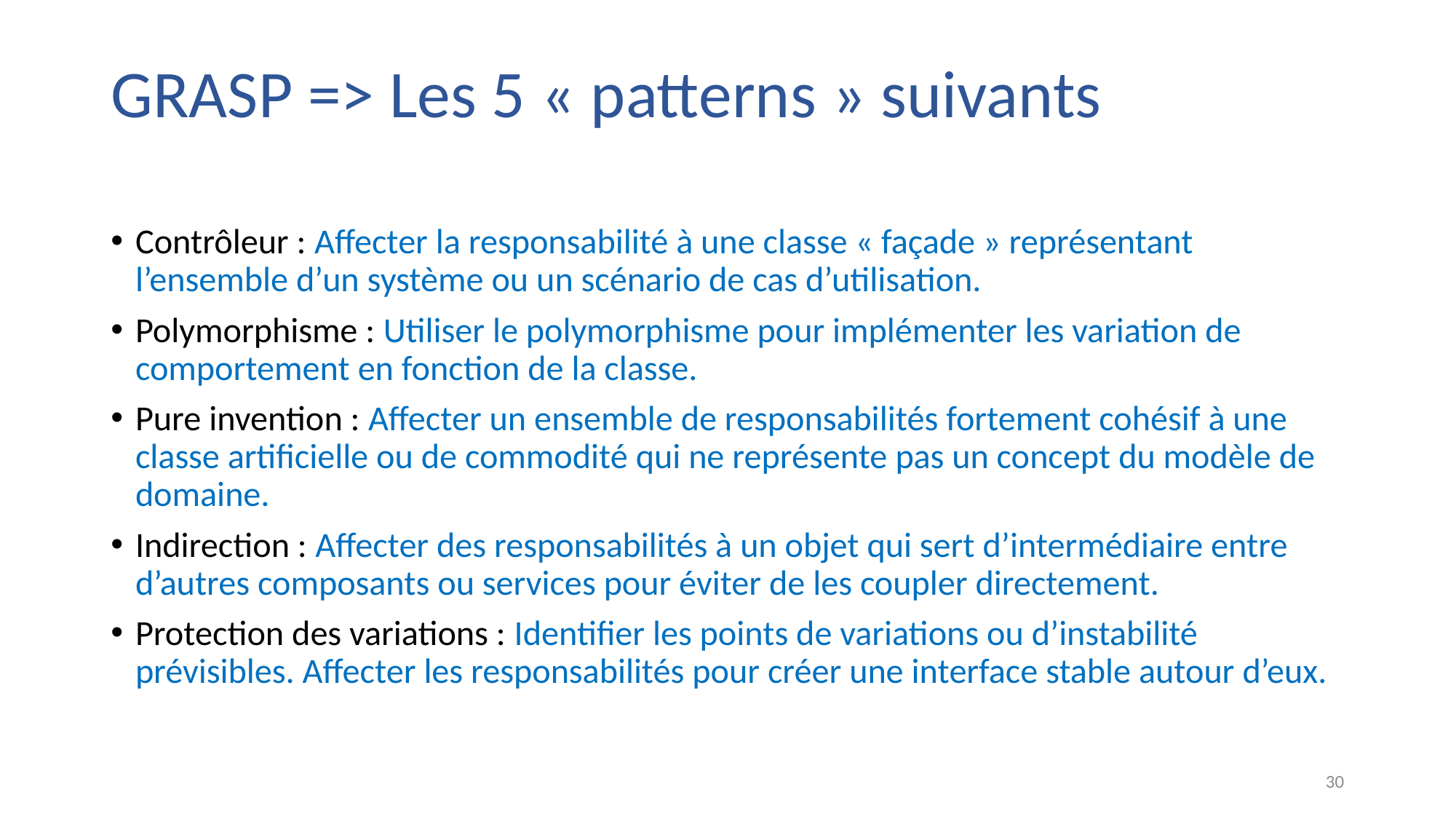

# GRASP => Les 5 « patterns » suivants
Contrôleur : Affecter la responsabilité à une classe « façade » représentant l’ensemble d’un système ou un scénario de cas d’utilisation.
Polymorphisme : Utiliser le polymorphisme pour implémenter les variation de comportement en fonction de la classe.
Pure invention : Affecter un ensemble de responsabilités fortement cohésif à une classe artificielle ou de commodité qui ne représente pas un concept du modèle de domaine.
Indirection : Affecter des responsabilités à un objet qui sert d’intermédiaire entre d’autres composants ou services pour éviter de les coupler directement.
Protection des variations : Identifier les points de variations ou d’instabilité prévisibles. Affecter les responsabilités pour créer une interface stable autour d’eux.
30